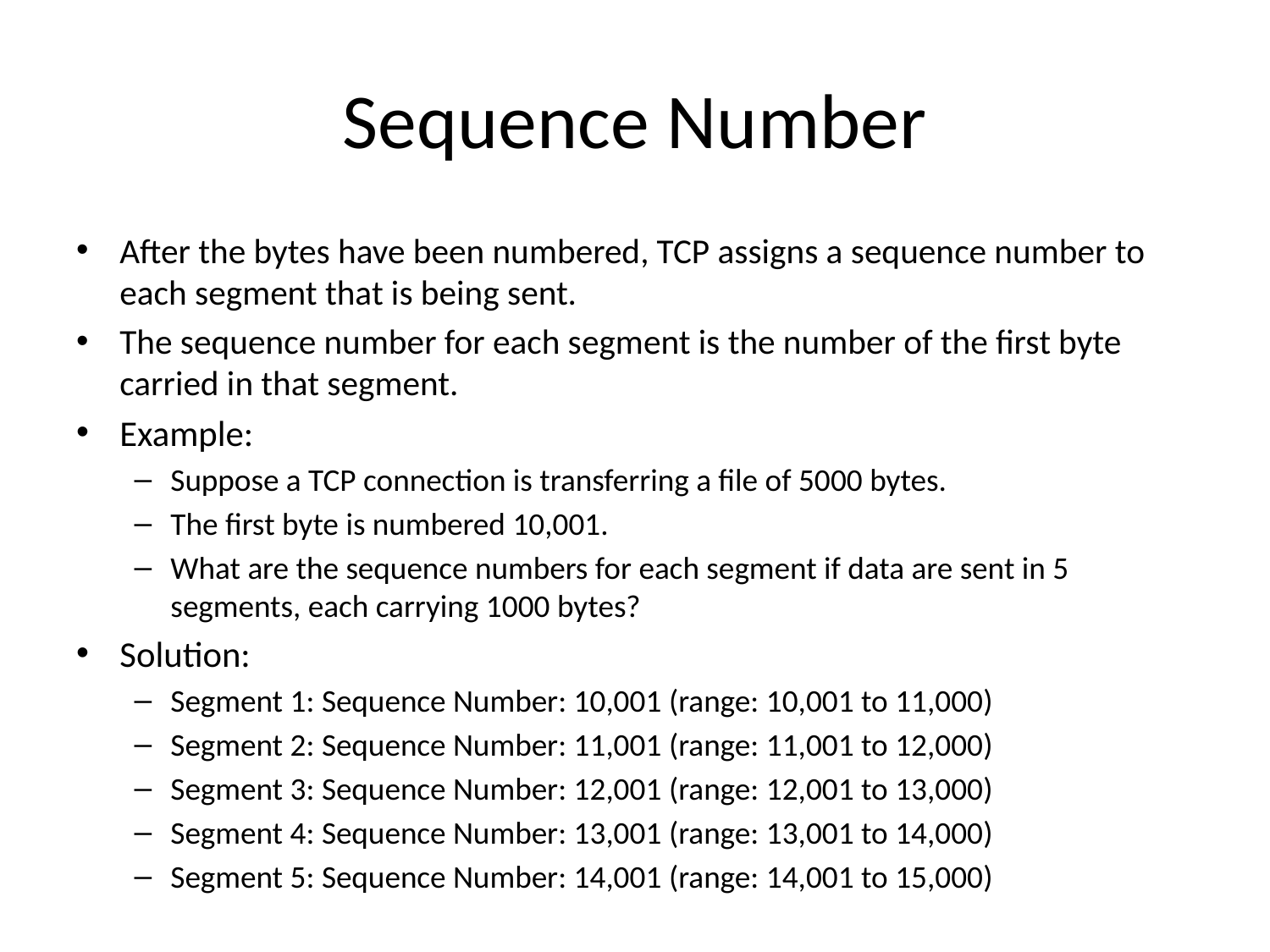

# Sequence Number
After the bytes have been numbered, TCP assigns a sequence number to each segment that is being sent.
The sequence number for each segment is the number of the first byte carried in that segment.
Example:
Suppose a TCP connection is transferring a file of 5000 bytes.
The first byte is numbered 10,001.
What are the sequence numbers for each segment if data are sent in 5 segments, each carrying 1000 bytes?
Solution:
Segment 1: Sequence Number: 10,001 (range: 10,001 to 11,000)
Segment 2: Sequence Number: 11,001 (range: 11,001 to 12,000)
Segment 3: Sequence Number: 12,001 (range: 12,001 to 13,000)
Segment 4: Sequence Number: 13,001 (range: 13,001 to 14,000)
Segment 5: Sequence Number: 14,001 (range: 14,001 to 15,000)